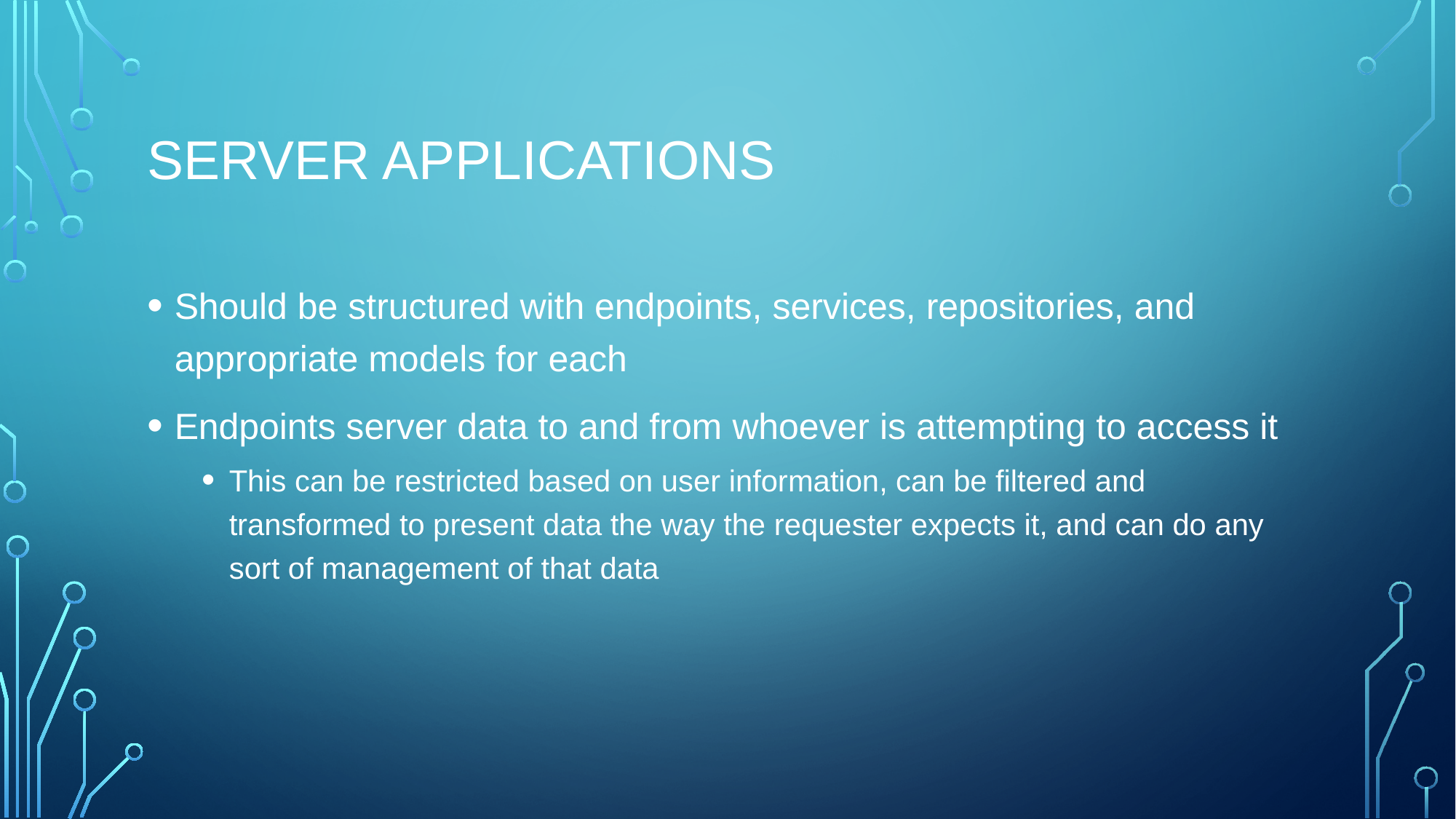

# Server Applications
Should be structured with endpoints, services, repositories, and appropriate models for each
Endpoints server data to and from whoever is attempting to access it
This can be restricted based on user information, can be filtered and transformed to present data the way the requester expects it, and can do any sort of management of that data